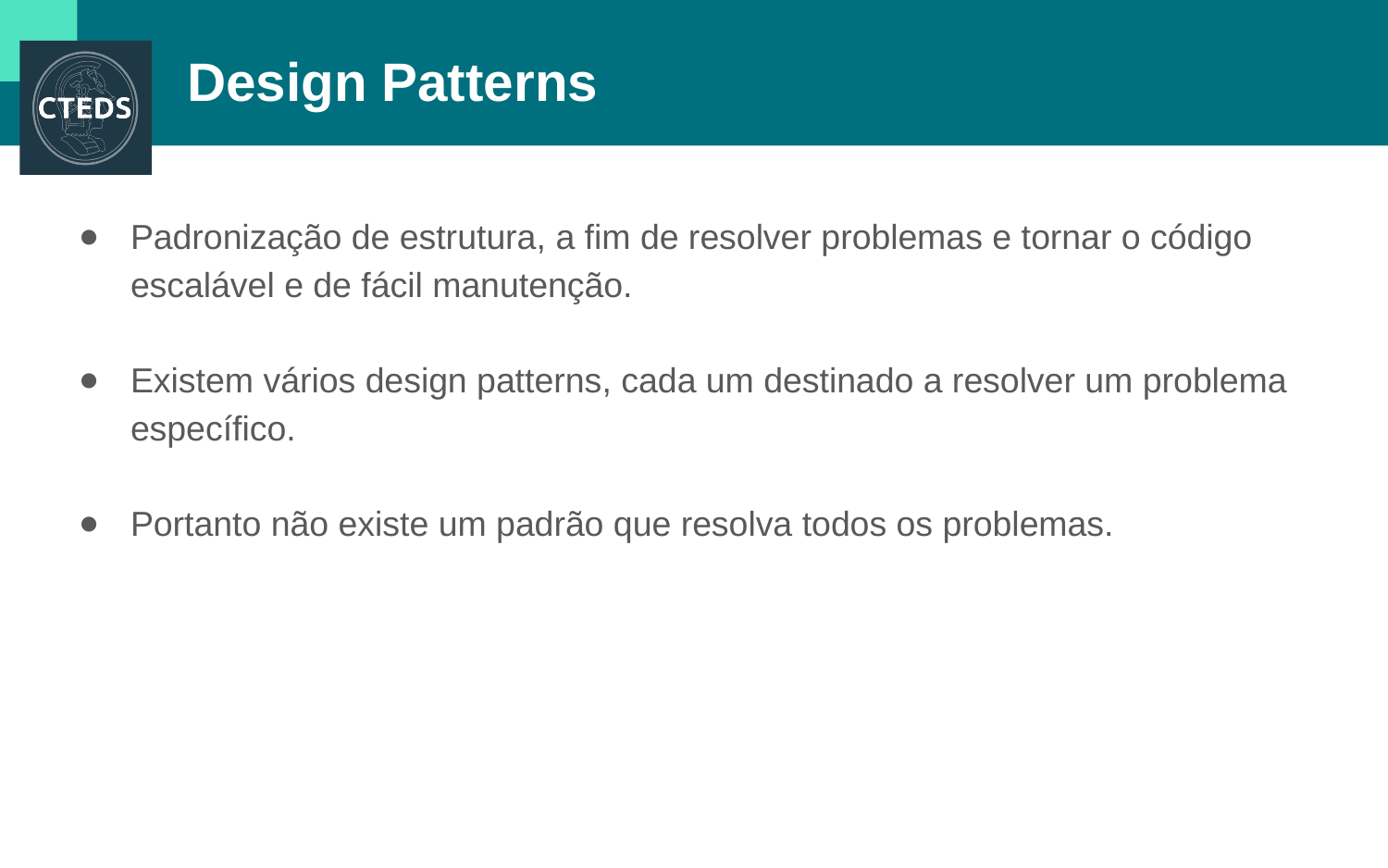

# Design Patterns
Padronização de estrutura, a fim de resolver problemas e tornar o código escalável e de fácil manutenção.

Existem vários design patterns, cada um destinado a resolver um problema específico.

Portanto não existe um padrão que resolva todos os problemas.